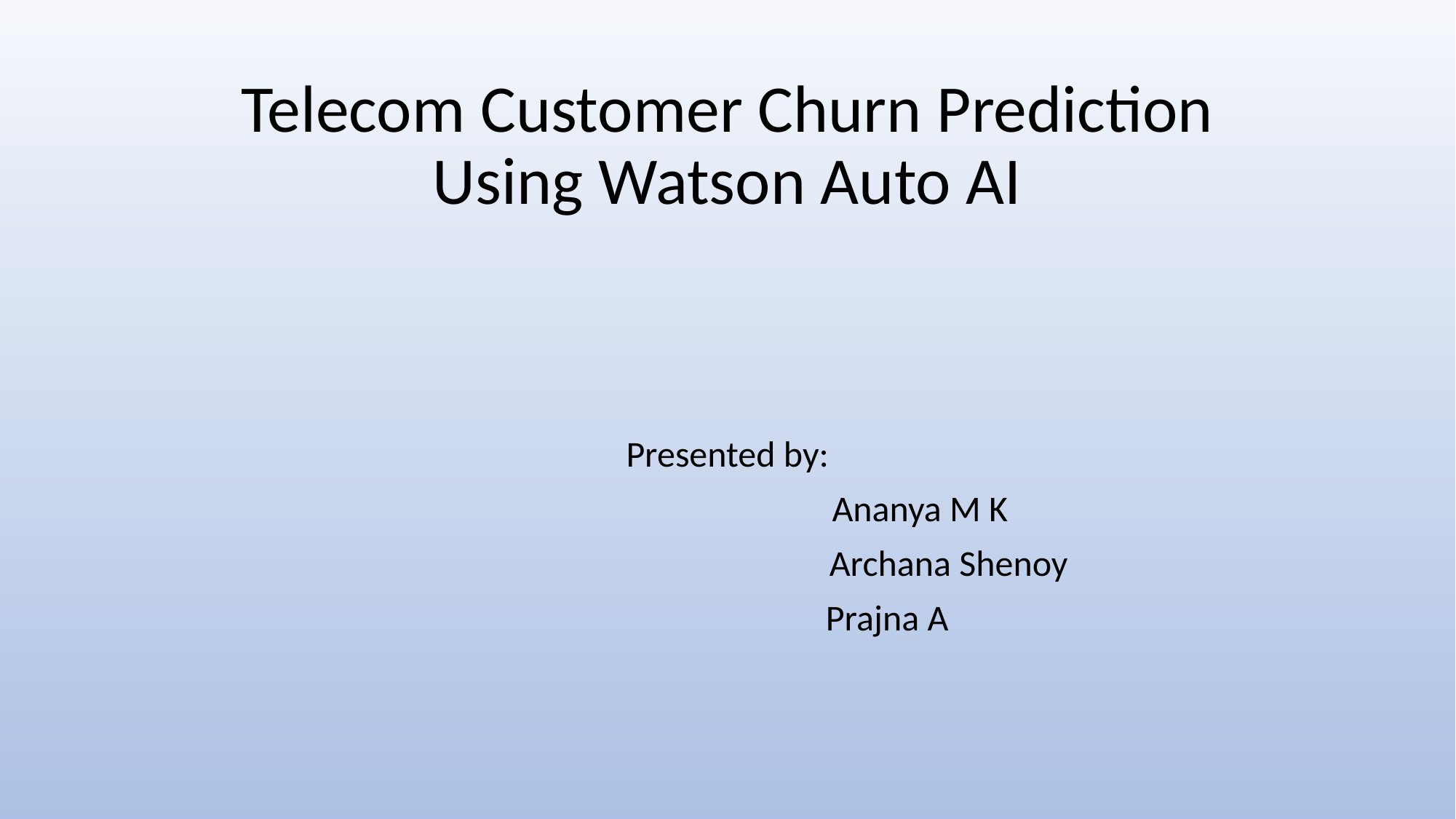

# Telecom Customer Churn Prediction Using Watson Auto AI
Presented by:
                                               Ananya M K
                                                      Archana Shenoy
                                       Prajna A